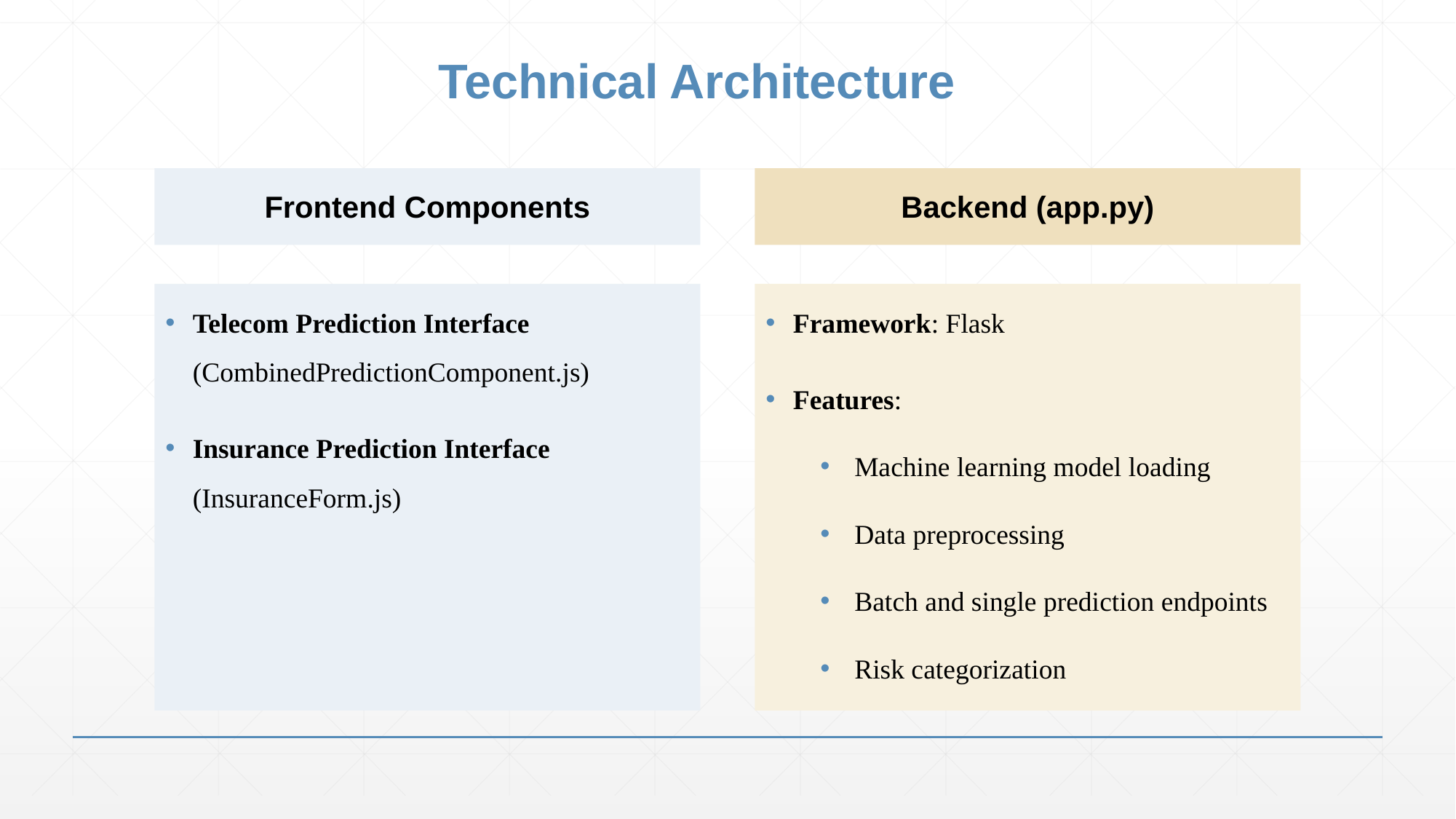

# Technical Architecture

Frontend Components

Backend (app.py)

Telecom Prediction Interface (CombinedPredictionComponent.js)
Insurance Prediction Interface (InsuranceForm.js)
Framework: Flask
Features:
Machine learning model loading
Data preprocessing
Batch and single prediction endpoints
Risk categorization